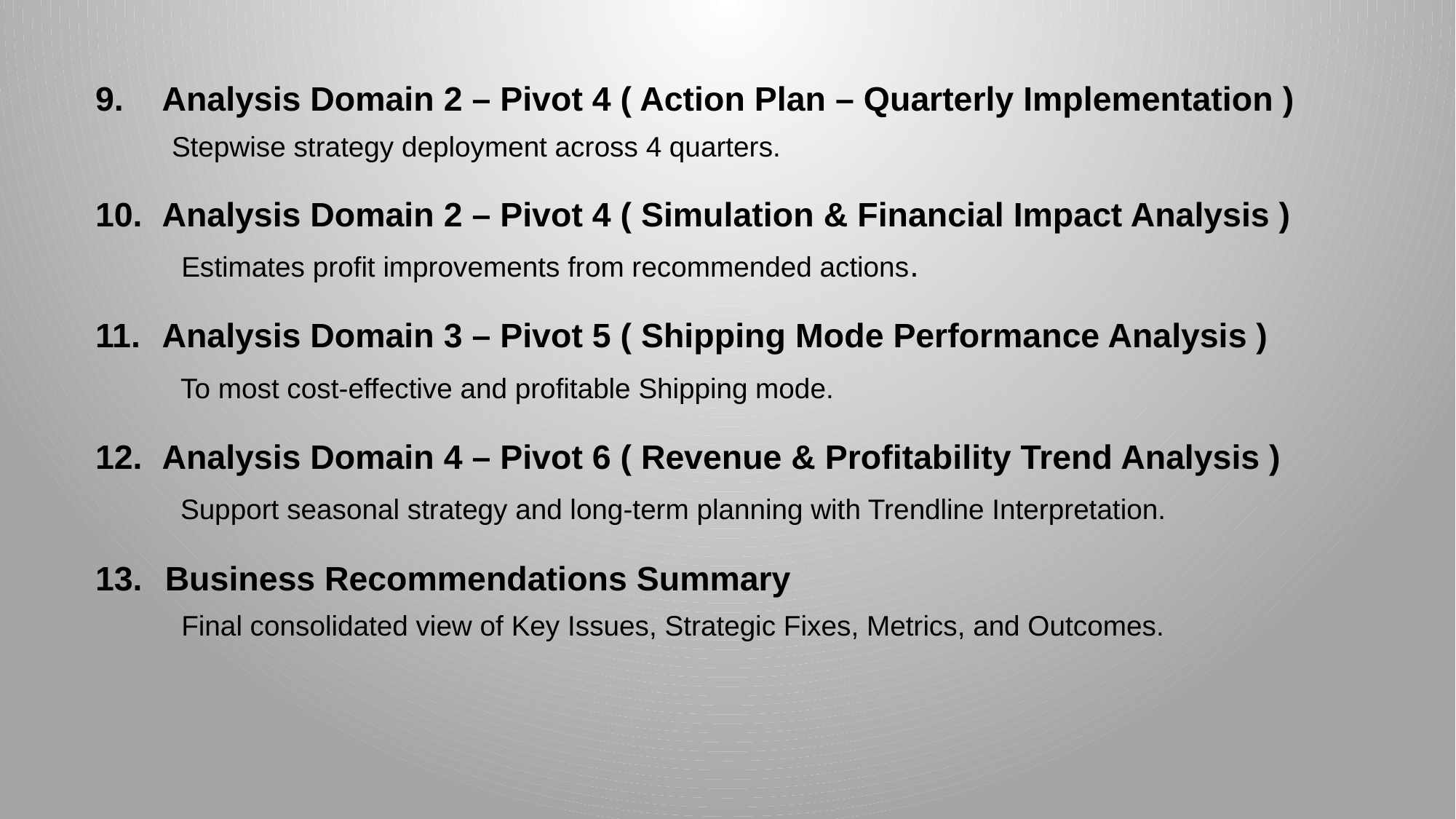

Analysis Domain 2 – Pivot 4 ( Action Plan – Quarterly Implementation )
              Stepwise strategy deployment across 4 quarters.

 Analysis Domain 2 – Pivot 4 ( Simulation & Financial Impact Analysis )
           Estimates profit improvements from recommended actions.

 Analysis Domain 3 – Pivot 5 ( Shipping Mode Performance Analysis )
         To most cost-effective and profitable Shipping mode.

 Analysis Domain 4 – Pivot 6 ( Revenue & Profitability Trend Analysis )
         Support seasonal strategy and long-term planning with Trendline Interpretation.

  Business Recommendations Summary
           Final consolidated view of Key Issues, Strategic Fixes, Metrics, and Outcomes.